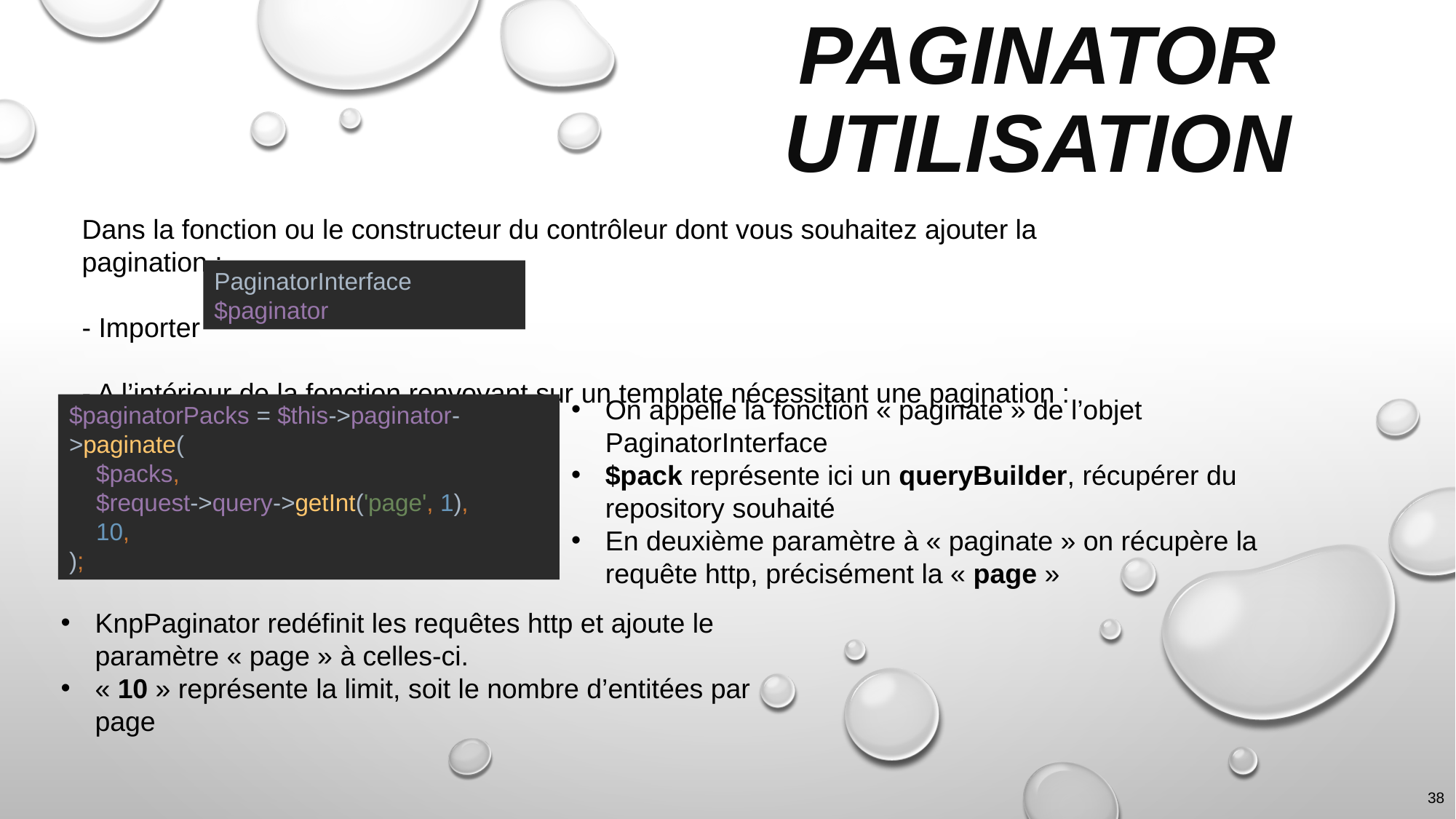

# Symfony : paginator Utilisation
Dans la fonction ou le constructeur du contrôleur dont vous souhaitez ajouter la pagination :
- Importer
- A l’intérieur de la fonction renvoyant sur un template nécessitant une pagination :
PaginatorInterface $paginator
On appelle la fonction « paginate » de l’objet PaginatorInterface
$pack représente ici un queryBuilder, récupérer du repository souhaité
En deuxième paramètre à « paginate » on récupère la requête http, précisément la « page »
$paginatorPacks = $this->paginator->paginate(
    $packs,
    $request->query->getInt('page', 1),
    10,
);
KnpPaginator redéfinit les requêtes http et ajoute le paramètre « page » à celles-ci.
« 10 » représente la limit, soit le nombre d’entitées par page
38